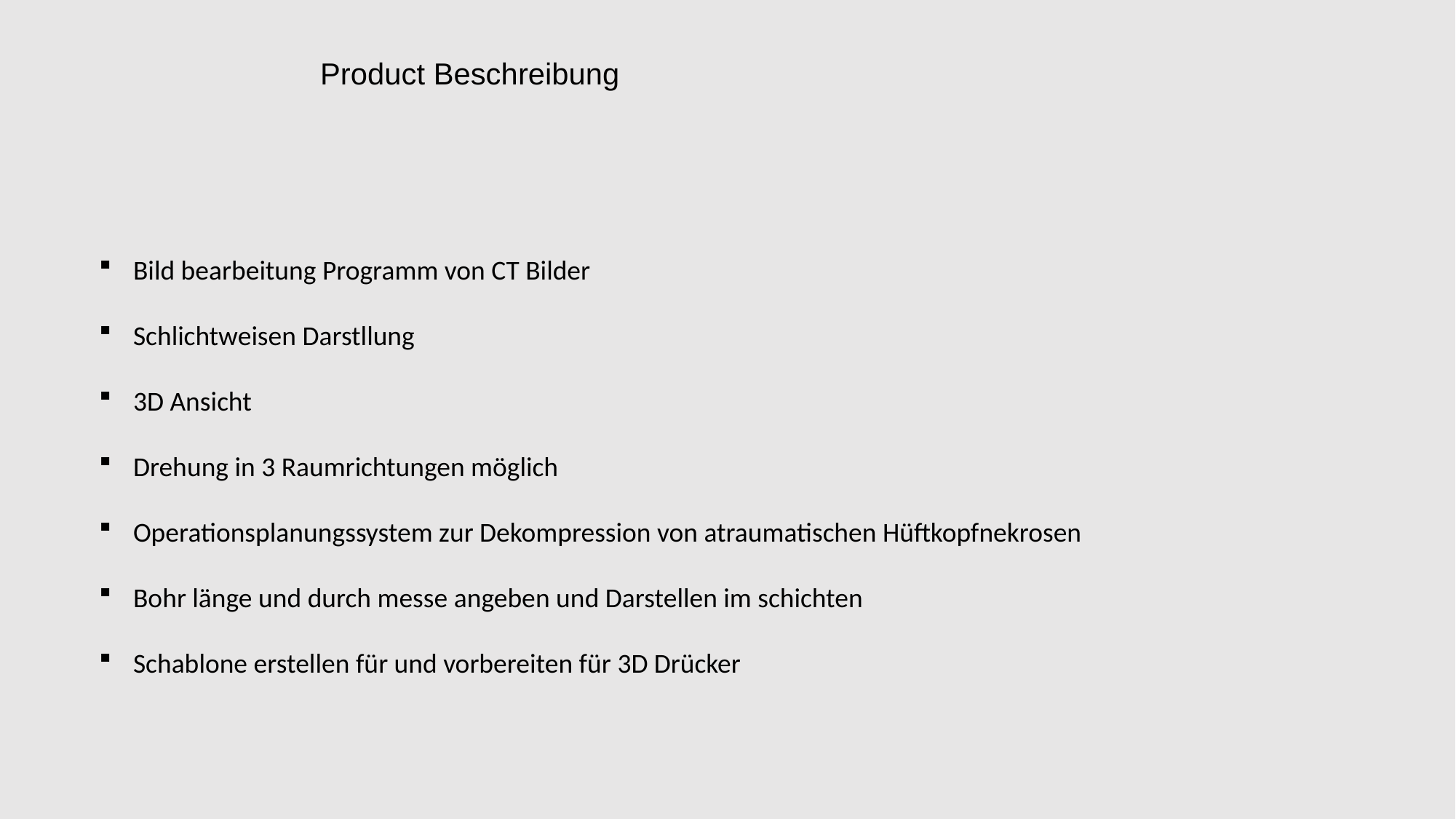

# Product Beschreibung
Bild bearbeitung Programm von CT Bilder

Schlichtweisen Darstllung

3D Ansicht

Drehung in 3 Raumrichtungen möglich

Operationsplanungssystem zur Dekompression von atraumatischen Hüftkopfnekrosen

Bohr länge und durch messe angeben und Darstellen im schichten

Schablone erstellen für und vorbereiten für 3D Drücker